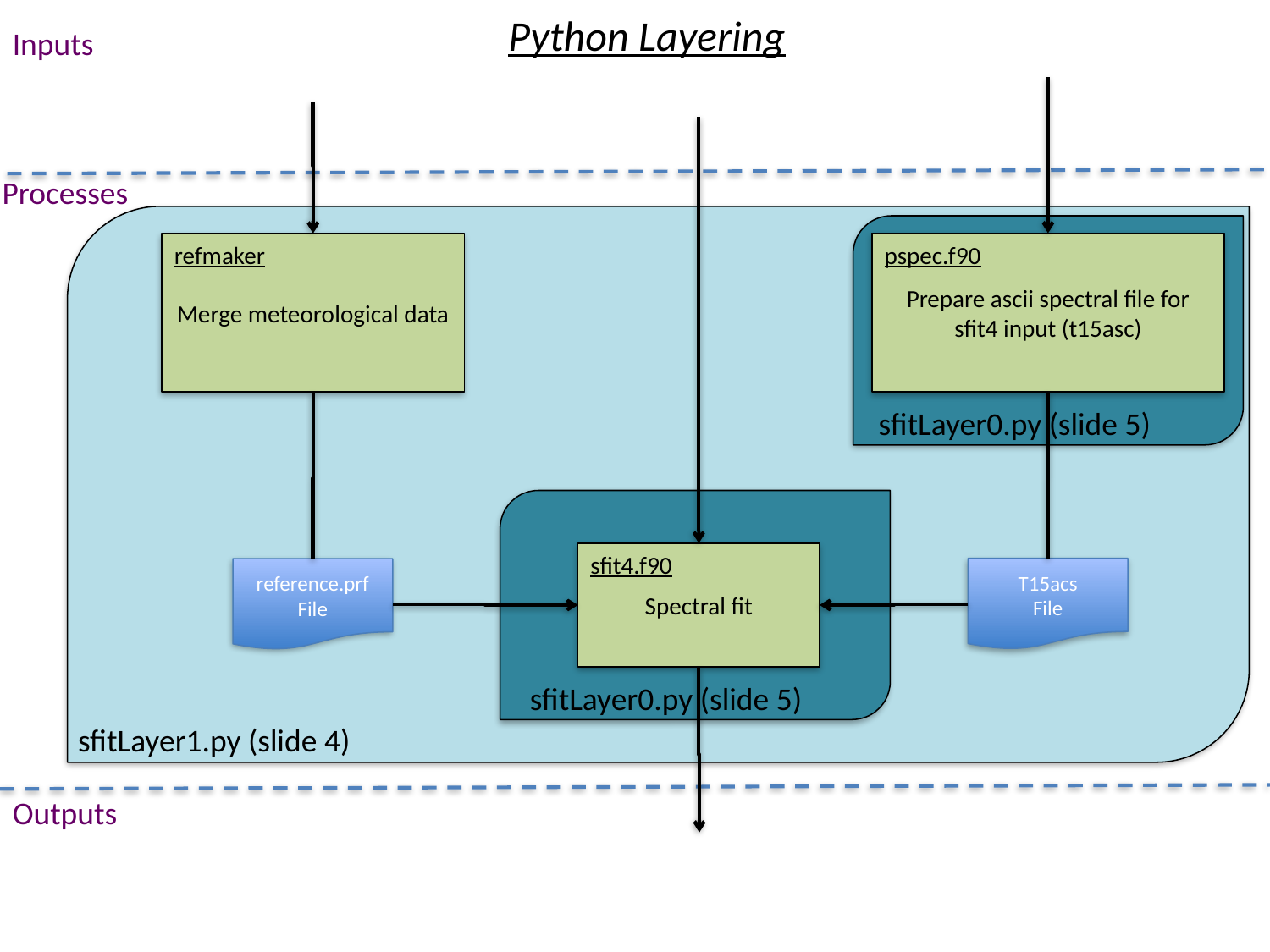

Python Layering
Inputs

Processes

Prepare ascii spectral file for sfit4 input (t15asc)
pspec.f90
Merge meteorological data
refmaker
sfitLayer0.py (slide 5)

Spectral fit
sfit4.f90
T15acs
File
reference.prf
File
sfitLayer0.py (slide 5)
sfitLayer1.py (slide 4)
Outputs